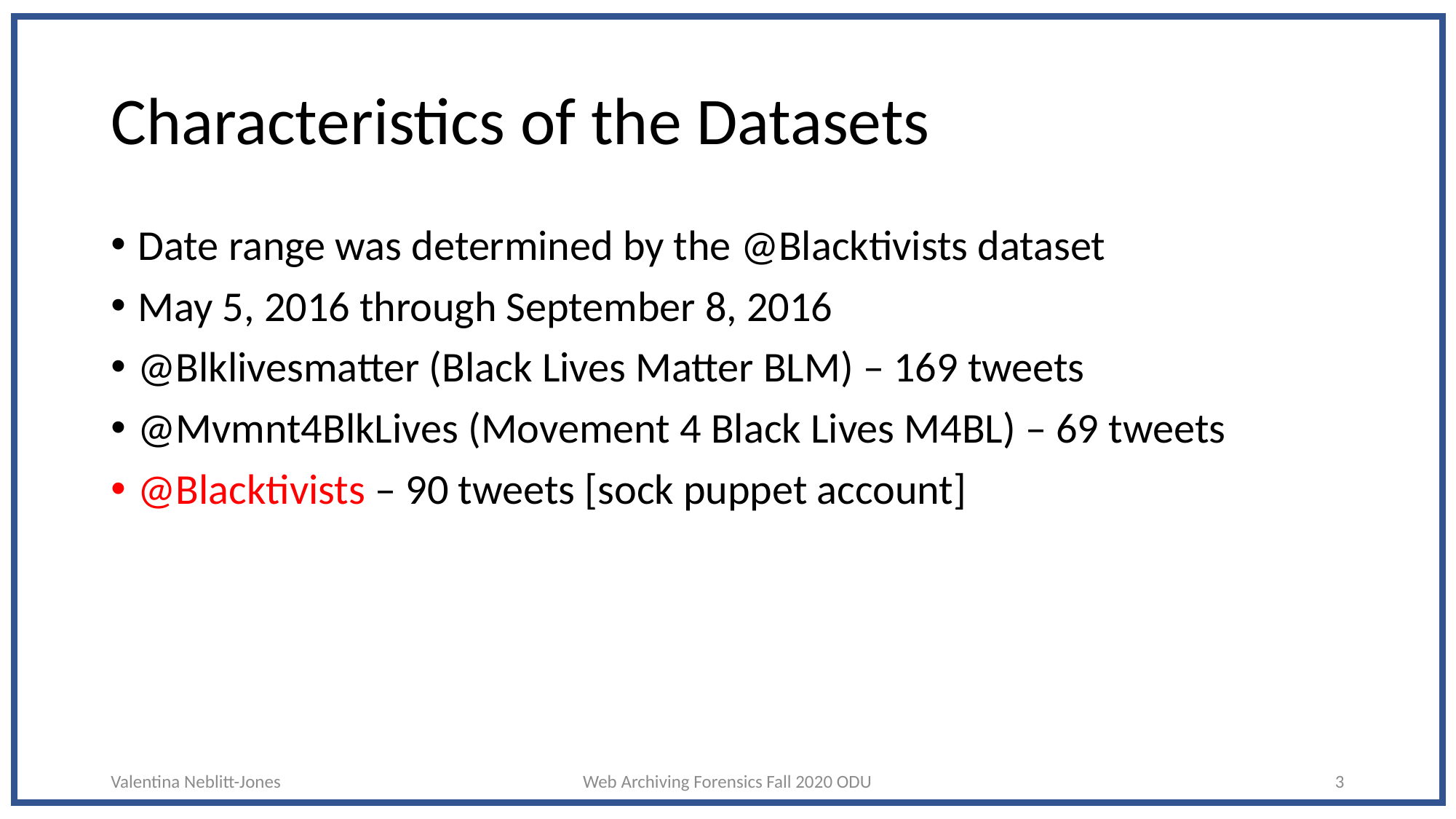

# Characteristics of the Datasets
Date range was determined by the @Blacktivists dataset
May 5, 2016 through September 8, 2016
@Blklivesmatter (Black Lives Matter BLM) – 169 tweets
@Mvmnt4BlkLives (Movement 4 Black Lives M4BL) – 69 tweets
@Blacktivists – 90 tweets [sock puppet account]

Valentina Neblitt-Jones
Web Archiving Forensics Fall 2020 ODU
3